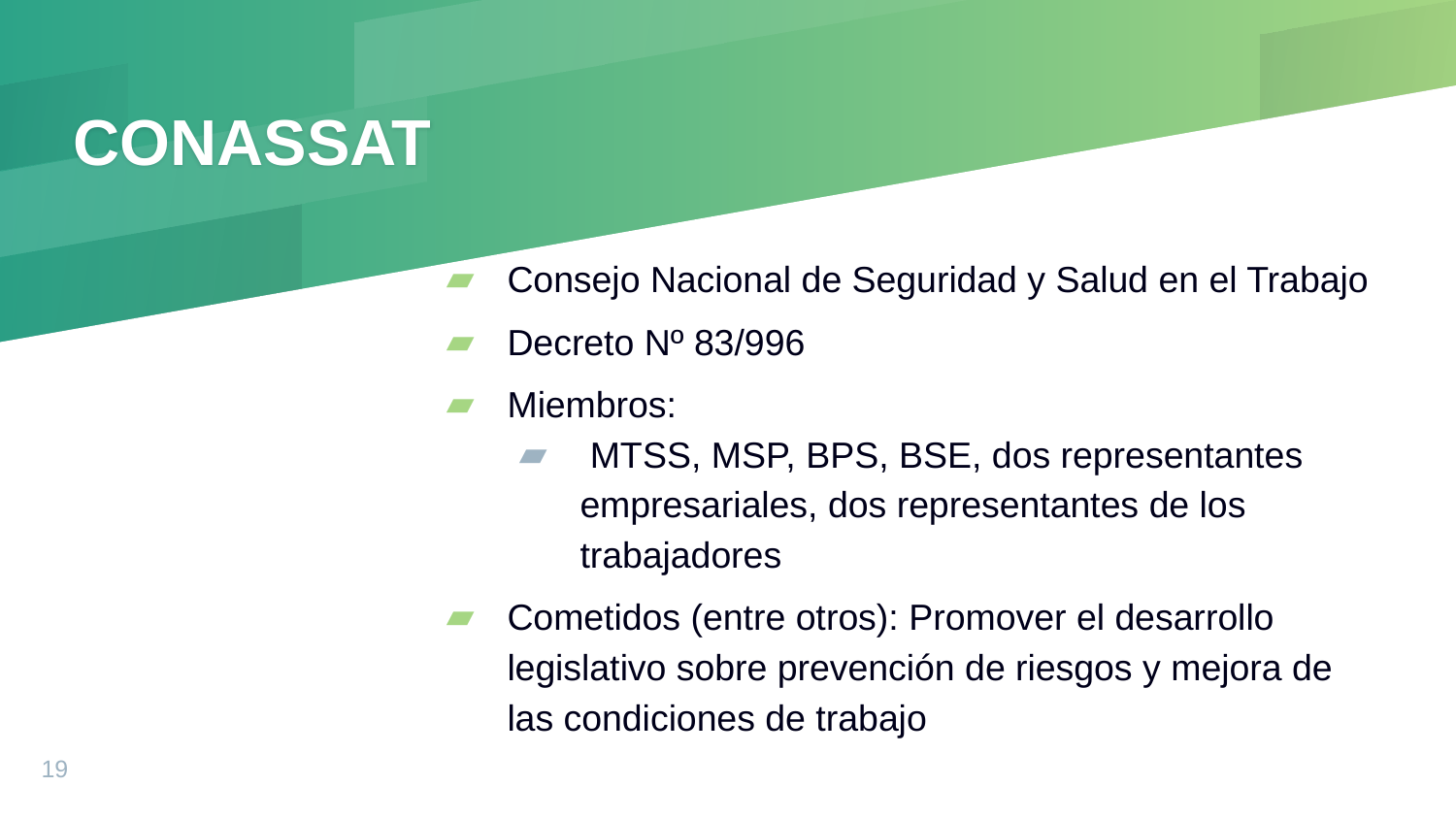

# CONASSAT
Consejo Nacional de Seguridad y Salud en el Trabajo
Decreto Nº 83/996
Miembros:
 MTSS, MSP, BPS, BSE, dos representantes empresariales, dos representantes de los trabajadores
Cometidos (entre otros): Promover el desarrollo legislativo sobre prevención de riesgos y mejora de las condiciones de trabajo
19